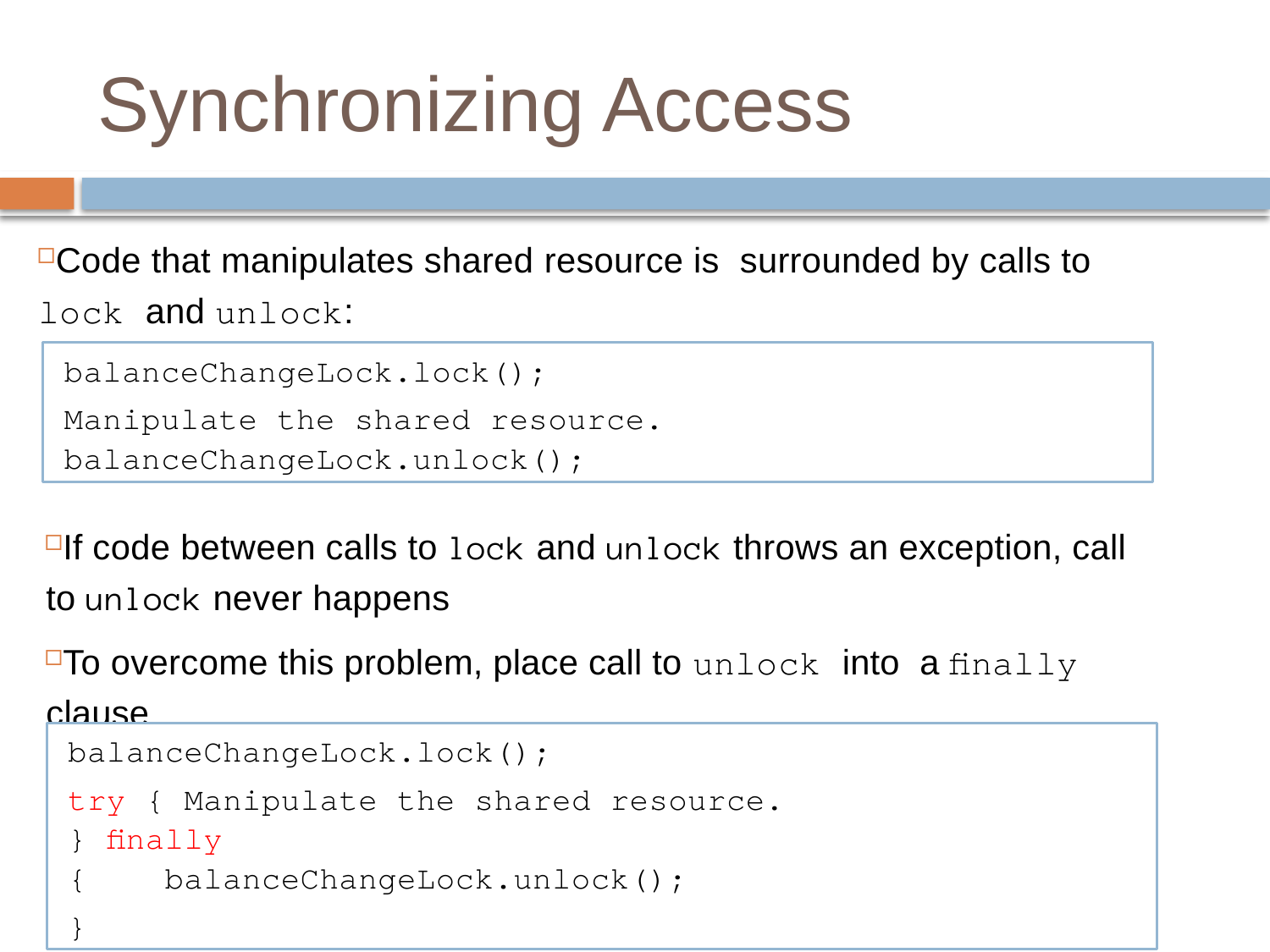

# Synchronizing Access
Code that manipulates shared resource is  surrounded by calls to lock and unlock:
balanceChangeLock.lock();
Manipulate the shared resource.  balanceChangeLock.unlock();
If code between calls to lock and unlock throws an exception, call to unlock never happens
To overcome this problem, place call to unlock into  a finally clause

balanceChangeLock.lock();
try { Manipulate the shared resource. } finally {    balanceChangeLock.unlock();
}